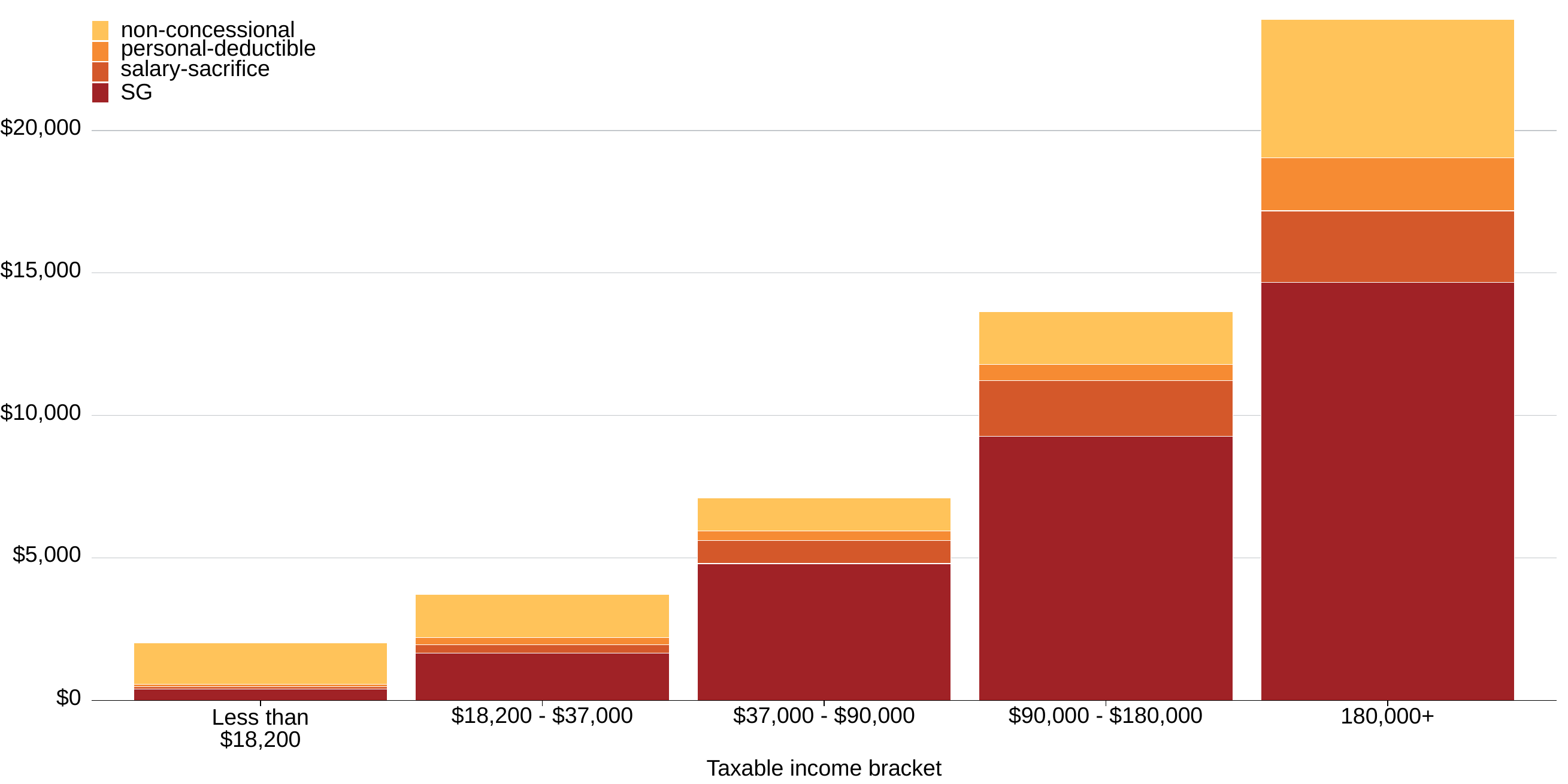

non-concessional
personal-deductible

salary-sacrifice

SG
$20,000

$15,000

$10,000

$5,000

$0

$18,200 - $37,000
$37,000 - $90,000
$90,000 - $180,000
180,000+
Less than
$18,200
Taxable income bracket
# Those on high incomes make larger voluntary contributions, increasing the value of contributions tax breaks
Average superannuation contributions (2020-21)